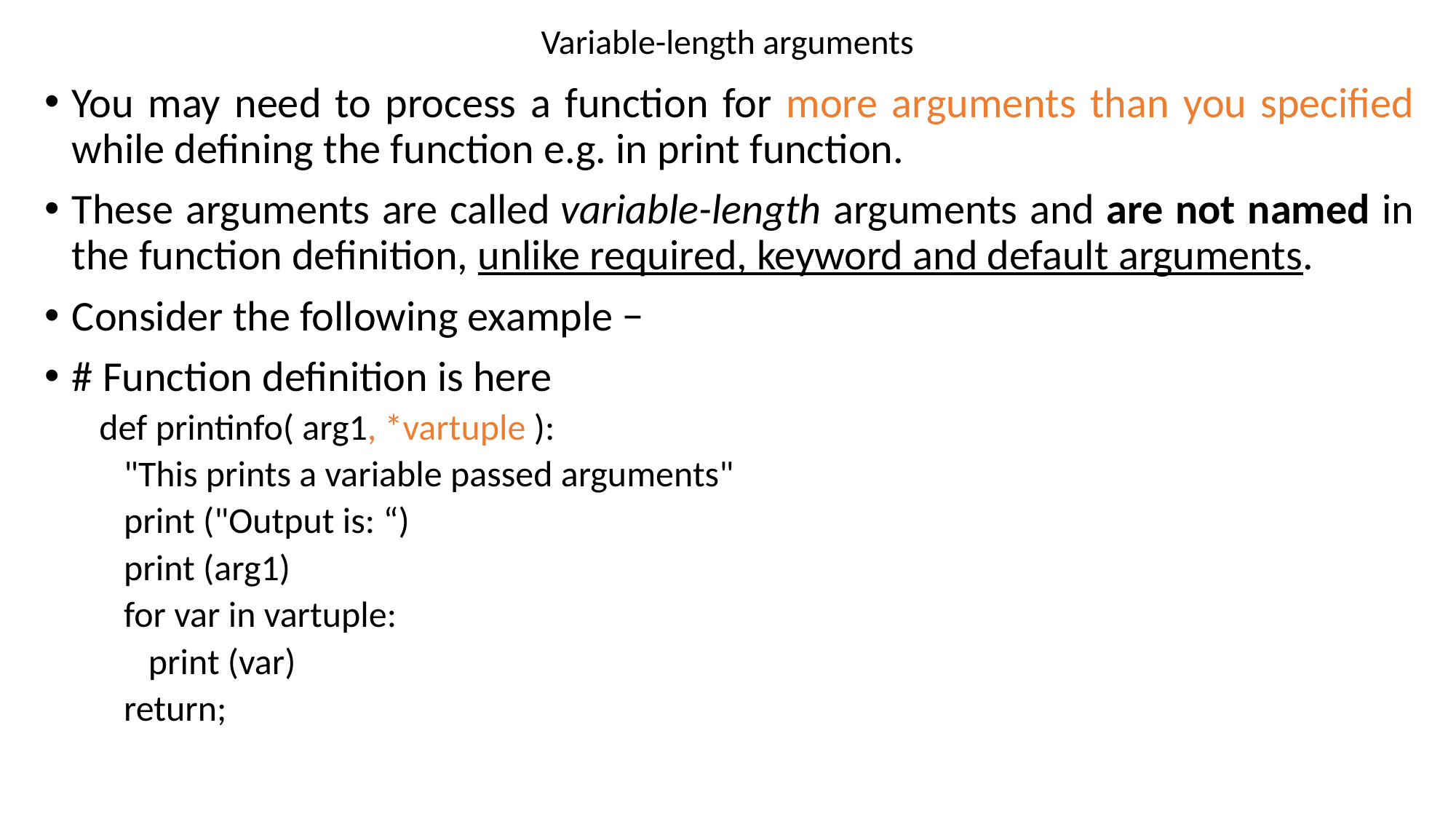

# Variable-length arguments
You may need to process a function for more arguments than you specified while defining the function e.g. in print function.
These arguments are called variable-length arguments and are not named in the function definition, unlike required, keyword and default arguments.
Consider the following example −
# Function definition is here
def printinfo( arg1, *vartuple ):
   "This prints a variable passed arguments"
   print ("Output is: “)
   print (arg1)
   for var in vartuple:
      print (var)
   return;